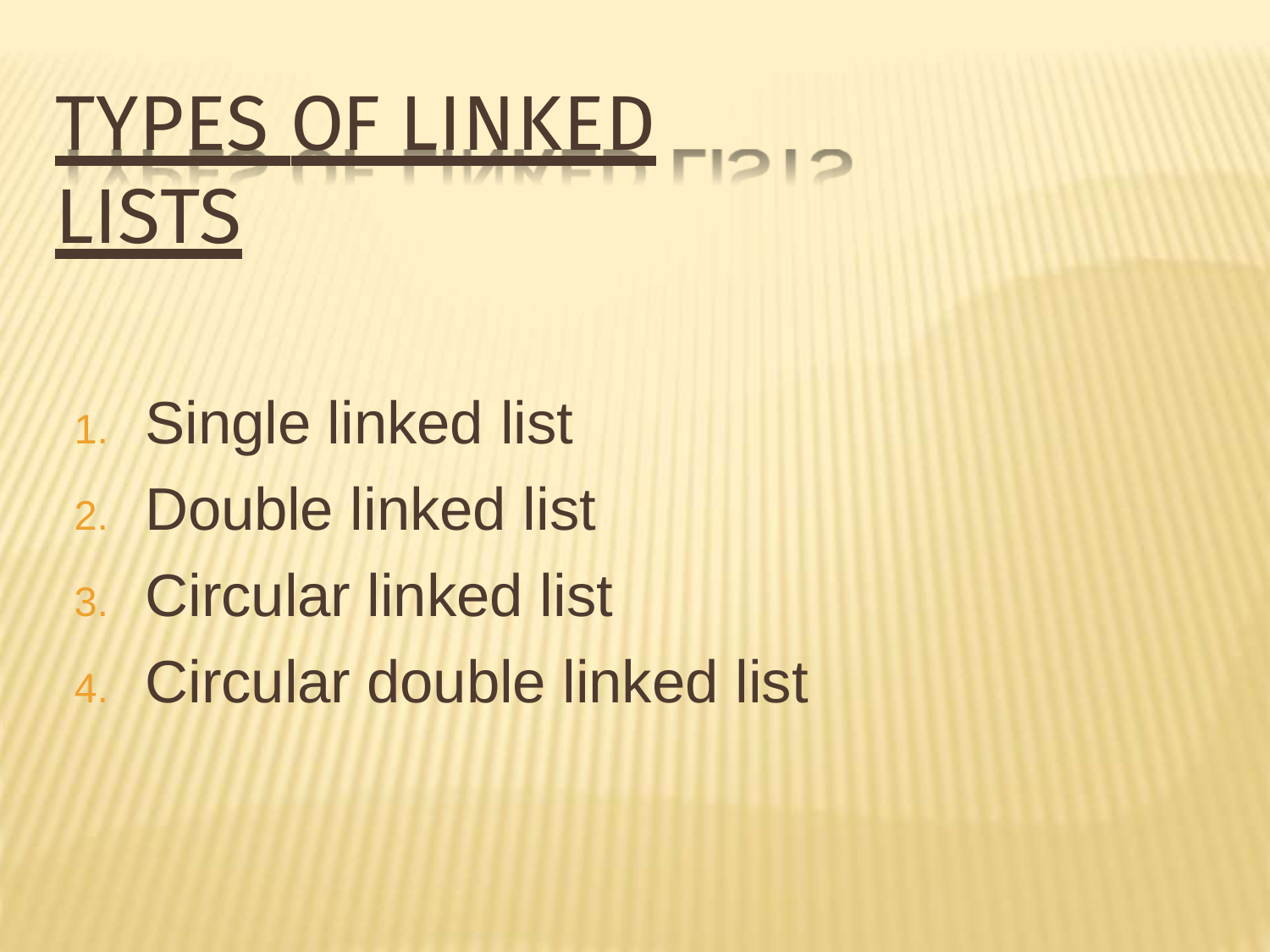

# TYPES OF LINKED LISTS

Single linked list
Double linked list
Circular linked list
Circular double linked list